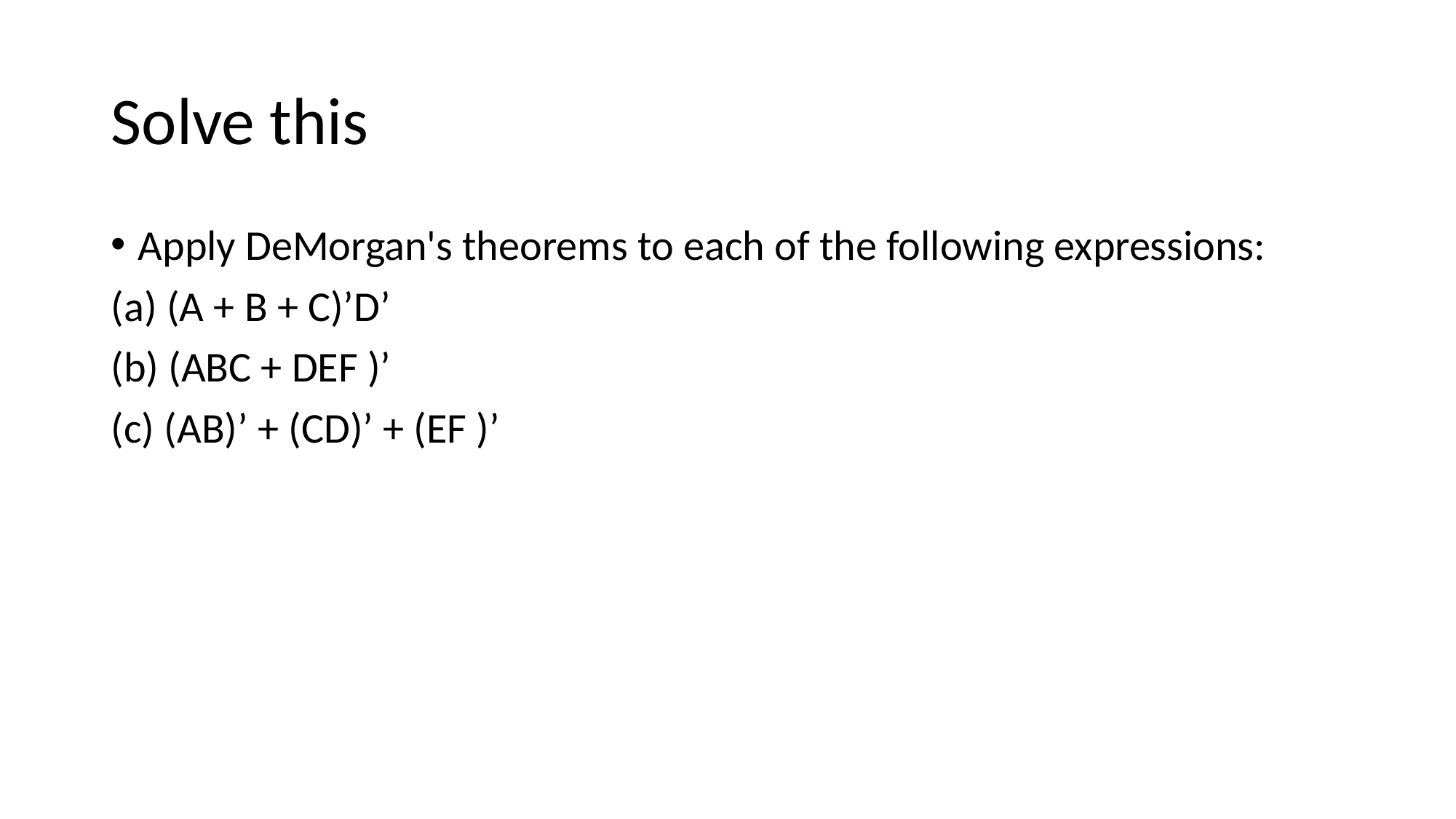

# Solve this
Apply DeMorgan's theorems to each of the following expressions:
(a) (A + B + C)’D’
(b) (ABC + DEF )’
(c) (AB)’ + (CD)’ + (EF )’